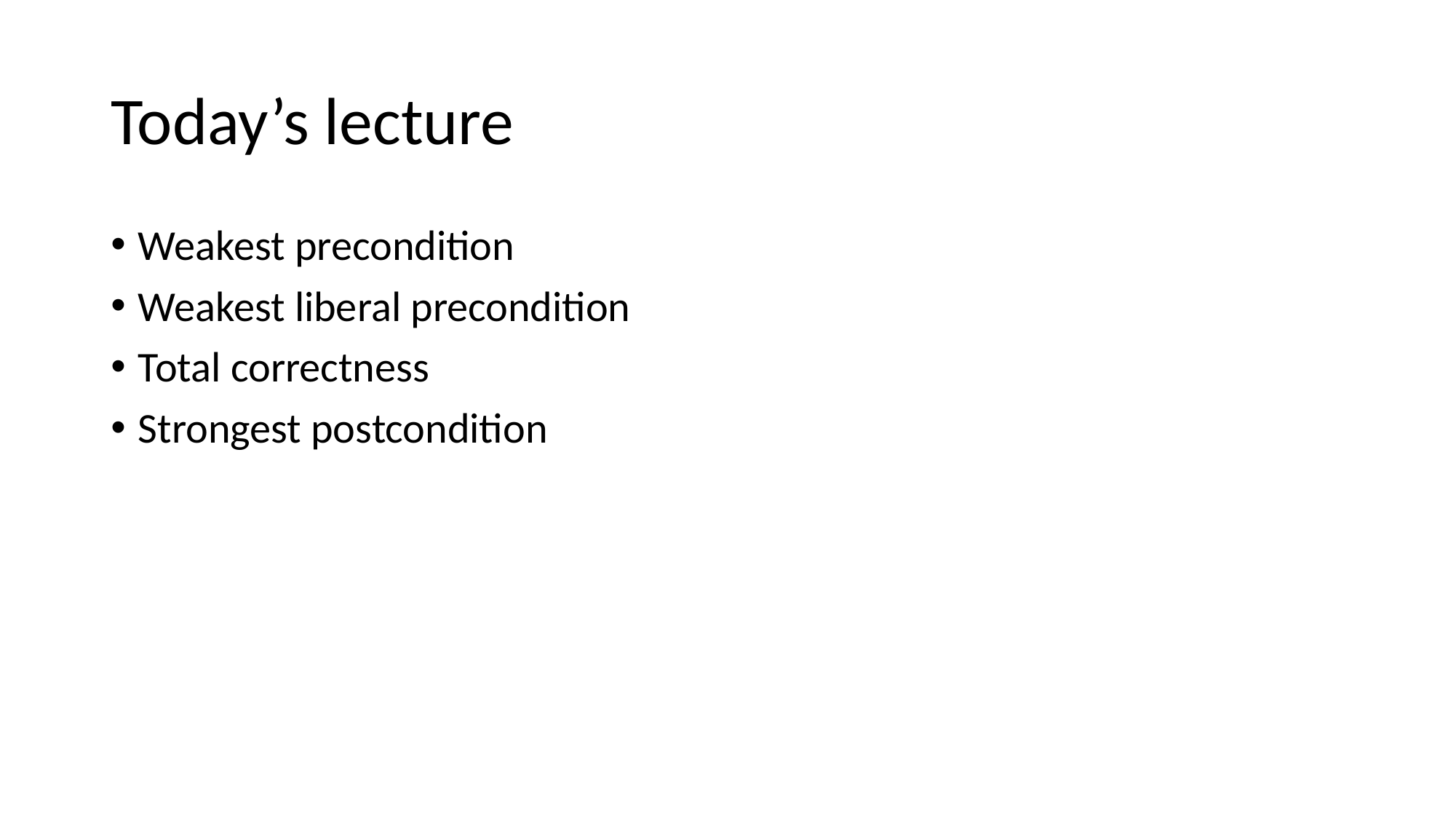

# Today’s lecture
Weakest precondition
Weakest liberal precondition
Total correctness
Strongest postcondition